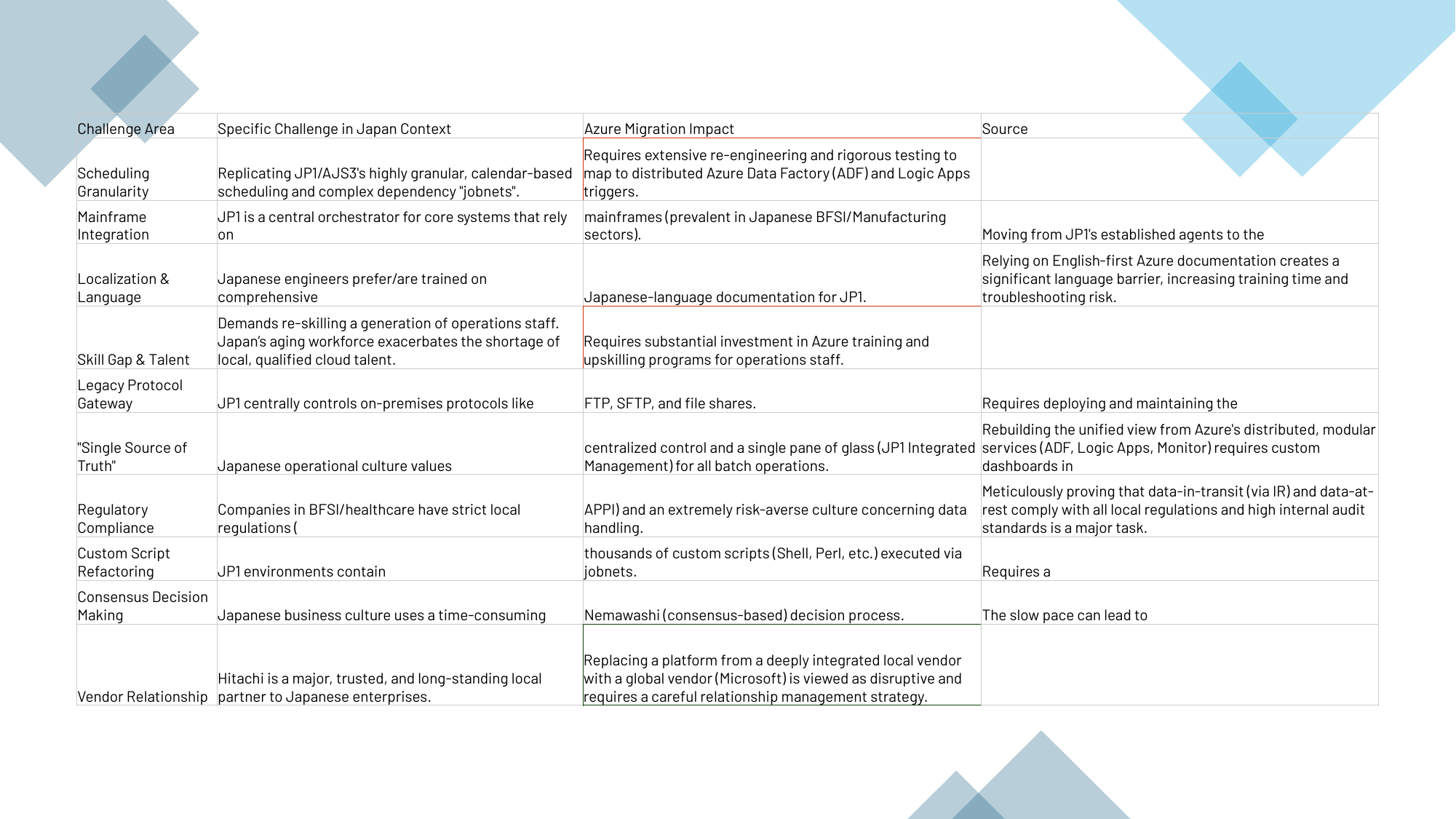

| Challenge Area | Specific Challenge in Japan Context | Azure Migration Impact | Source |
| --- | --- | --- | --- |
| Scheduling Granularity | Replicating JP1/AJS3's highly granular, calendar-based scheduling and complex dependency "jobnets". | Requires extensive re-engineering and rigorous testing to map to distributed Azure Data Factory (ADF) and Logic Apps triggers. |  |
| Mainframe Integration | JP1 is a central orchestrator for core systems that rely on | mainframes (prevalent in Japanese BFSI/Manufacturing sectors). | Moving from JP1's established agents to the |
| Localization & Language | Japanese engineers prefer/are trained on comprehensive | Japanese-language documentation for JP1. | Relying on English-first Azure documentation creates a significant language barrier, increasing training time and troubleshooting risk. |
| Skill Gap & Talent | Demands re-skilling a generation of operations staff. Japan’s aging workforce exacerbates the shortage of local, qualified cloud talent. | Requires substantial investment in Azure training and upskilling programs for operations staff. |  |
| Legacy Protocol Gateway | JP1 centrally controls on-premises protocols like | FTP, SFTP, and file shares. | Requires deploying and maintaining the |
| "Single Source of Truth" | Japanese operational culture values | centralized control and a single pane of glass (JP1 Integrated Management) for all batch operations. | Rebuilding the unified view from Azure's distributed, modular services (ADF, Logic Apps, Monitor) requires custom dashboards in |
| Regulatory Compliance | Companies in BFSI/healthcare have strict local regulations ( | APPI) and an extremely risk-averse culture concerning data handling. | Meticulously proving that data-in-transit (via IR) and data-at-rest comply with all local regulations and high internal audit standards is a major task. |
| Custom Script Refactoring | JP1 environments contain | thousands of custom scripts (Shell, Perl, etc.) executed via jobnets. | Requires a |
| Consensus Decision Making | Japanese business culture uses a time-consuming | Nemawashi (consensus-based) decision process. | The slow pace can lead to |
| Vendor Relationship | Hitachi is a major, trusted, and long-standing local partner to Japanese enterprises. | Replacing a platform from a deeply integrated local vendor with a global vendor (Microsoft) is viewed as disruptive and requires a careful relationship management strategy. |  |